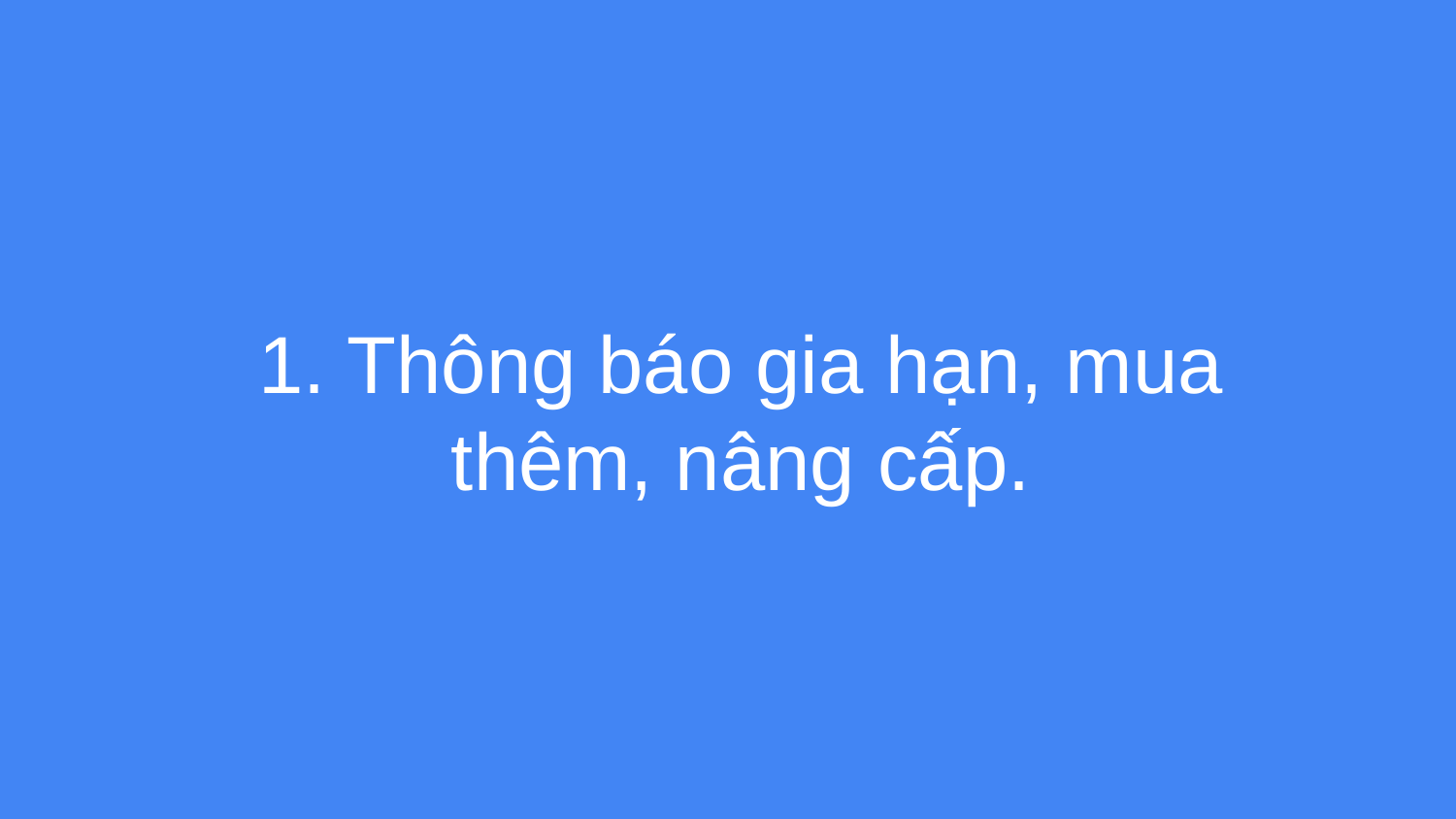

# 1. Thông báo gia hạn, mua thêm, nâng cấp.